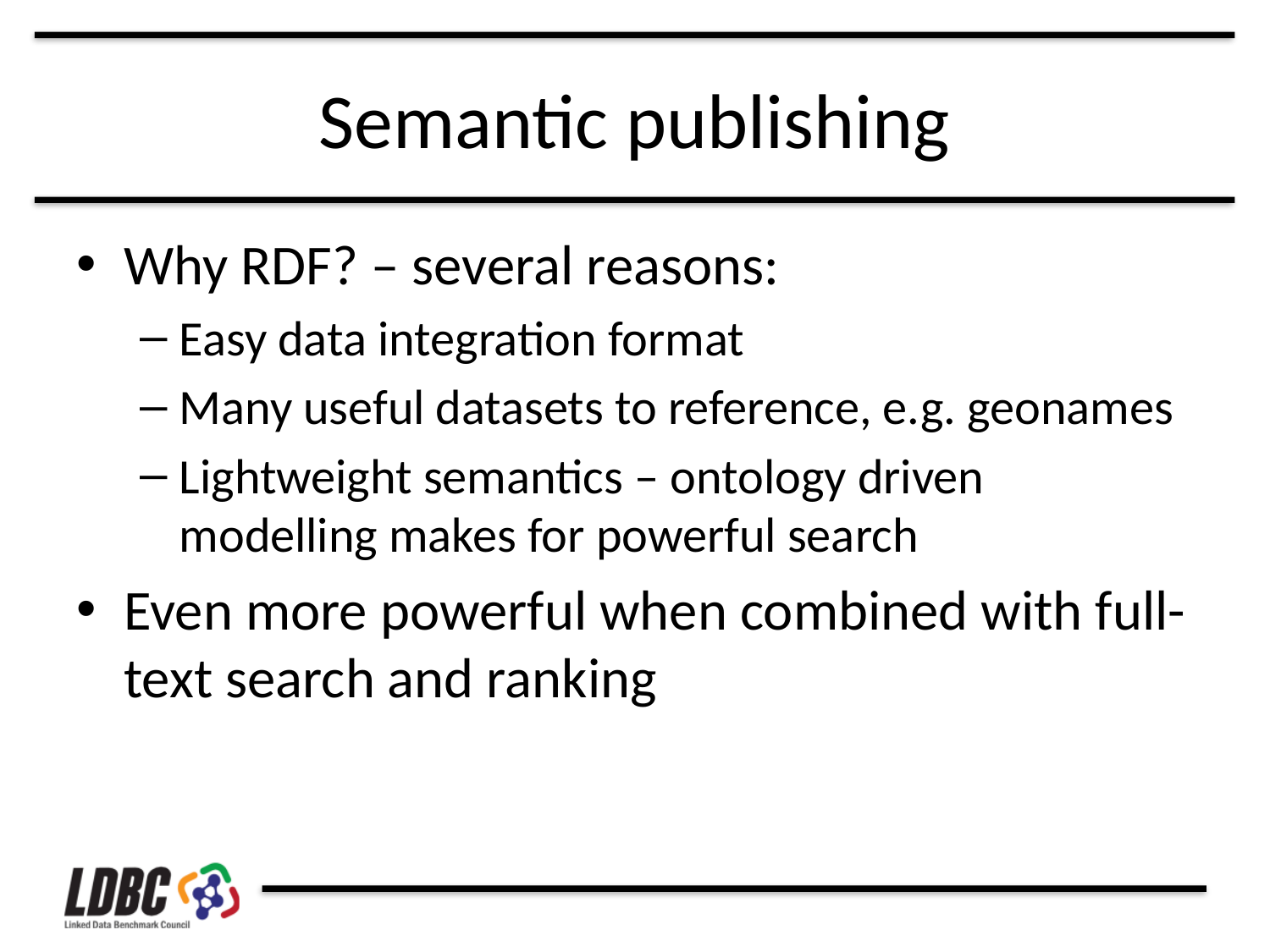

# Semantic publishing
Why RDF? – several reasons:
Easy data integration format
Many useful datasets to reference, e.g. geonames
Lightweight semantics – ontology driven modelling makes for powerful search
Even more powerful when combined with full-text search and ranking